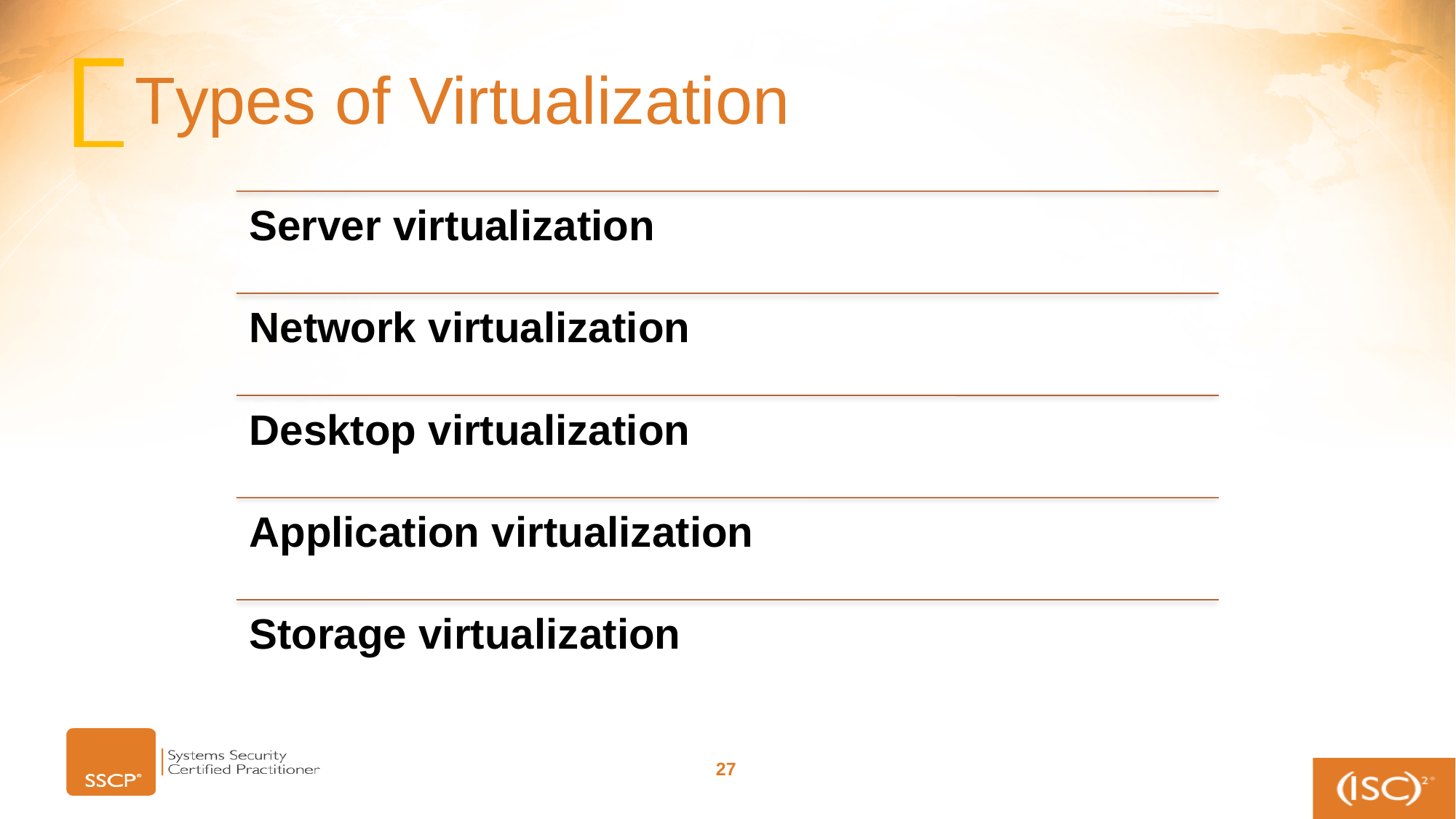

# Types of Virtualization
Server virtualization
Network virtualization
Desktop virtualization
Application virtualization
Storage virtualization